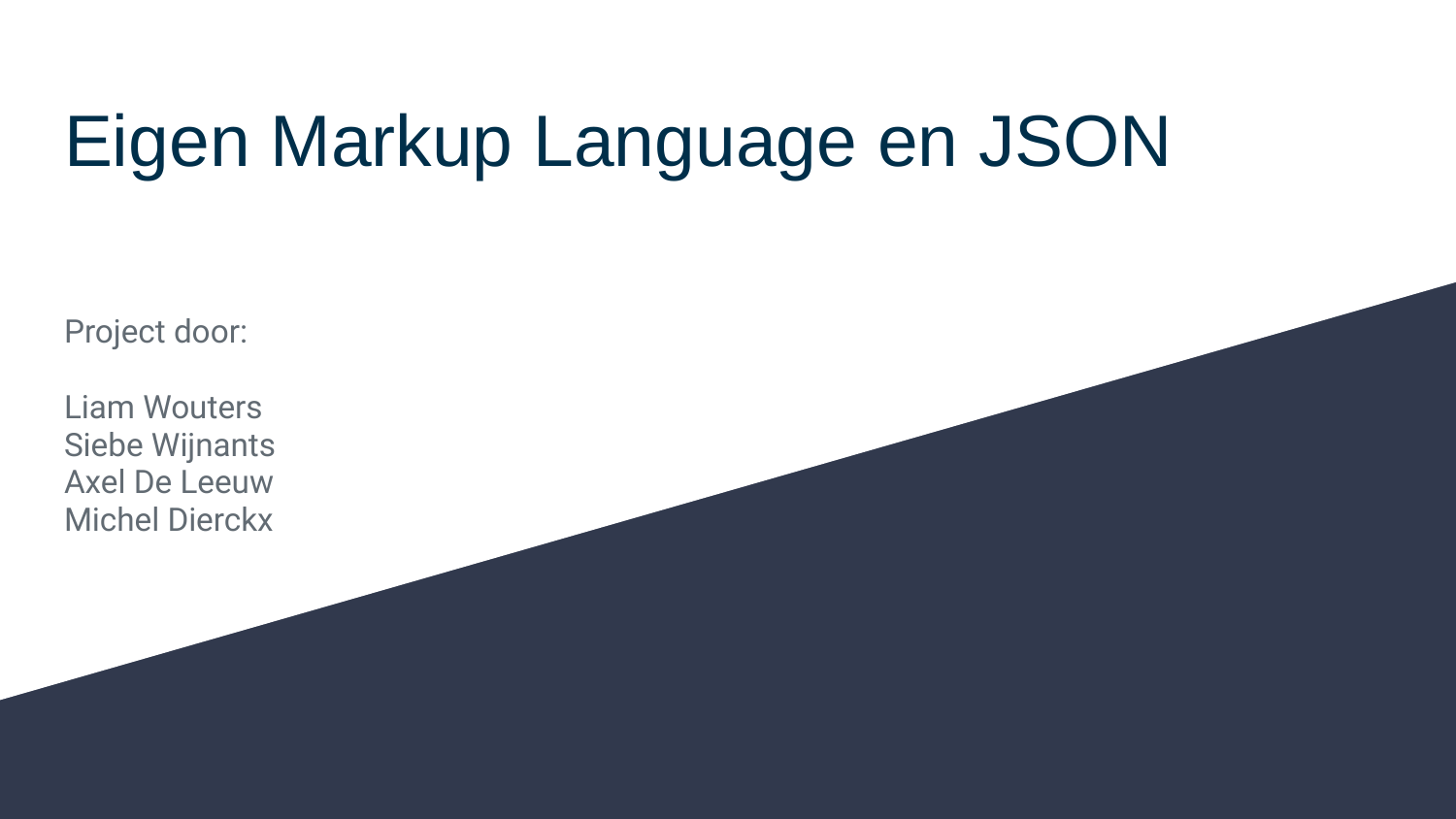

# Eigen Markup Language en JSON
Project door:

Liam Wouters
Siebe Wijnants
Axel De Leeuw
Michel Dierckx